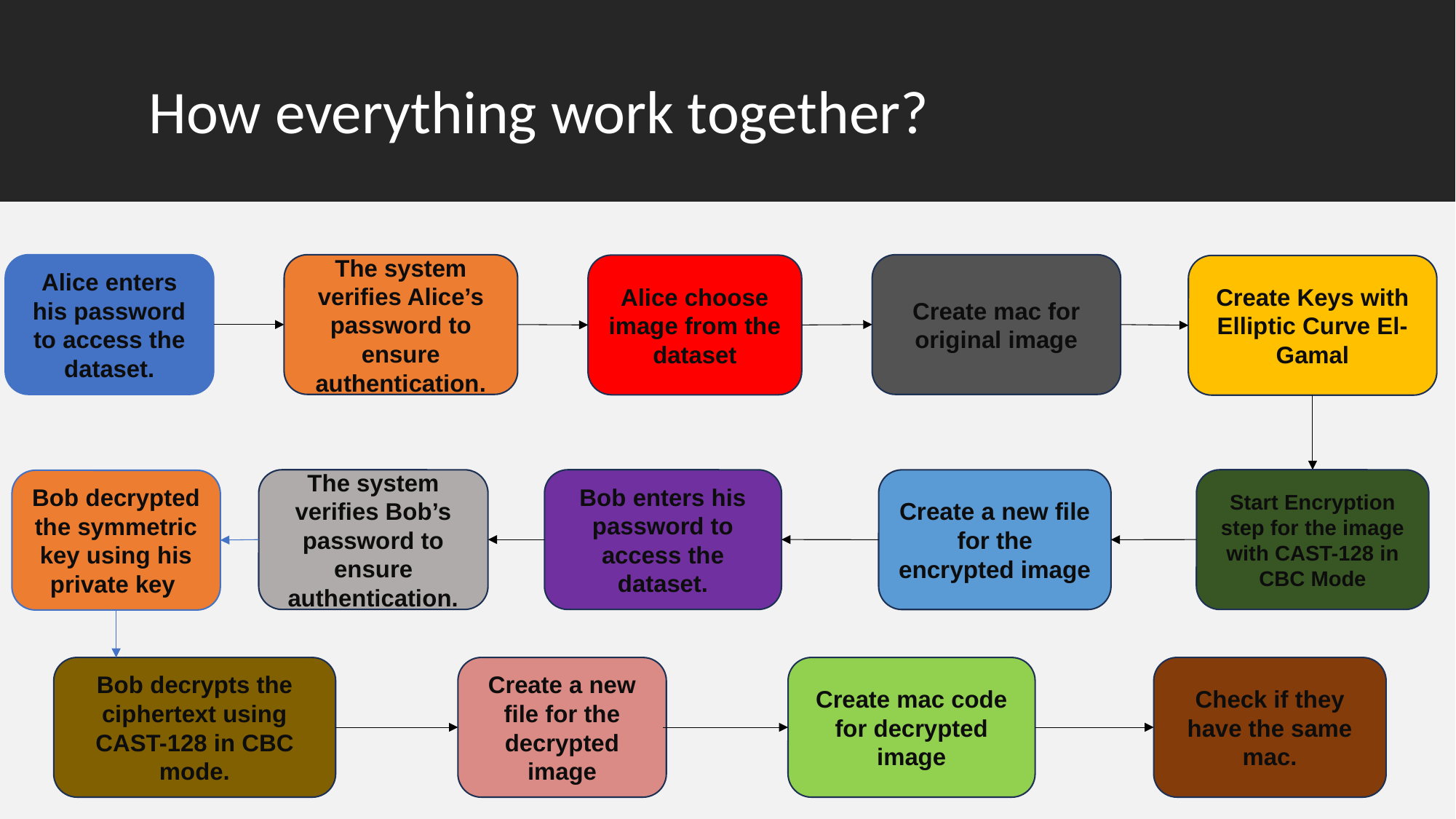

# How everything work together?

Create mac for original image
The system verifies Alice’s password to ensure authentication.
Alice enters his password to access the dataset.
Alice choose image from the dataset
Create Keys with Elliptic Curve El-Gamal
The system verifies Bob’s password to ensure authentication.
Bob enters his password to access the dataset.
Start Encryption step for the image with CAST-128 in CBC Mode
Create a new file for the encrypted image
Bob decrypted the symmetric key using his private key
Bob decrypts the ciphertext using CAST-128 in CBC mode.
Create a new file for the decrypted image
Create mac code for decrypted image
Check if they have the same mac.